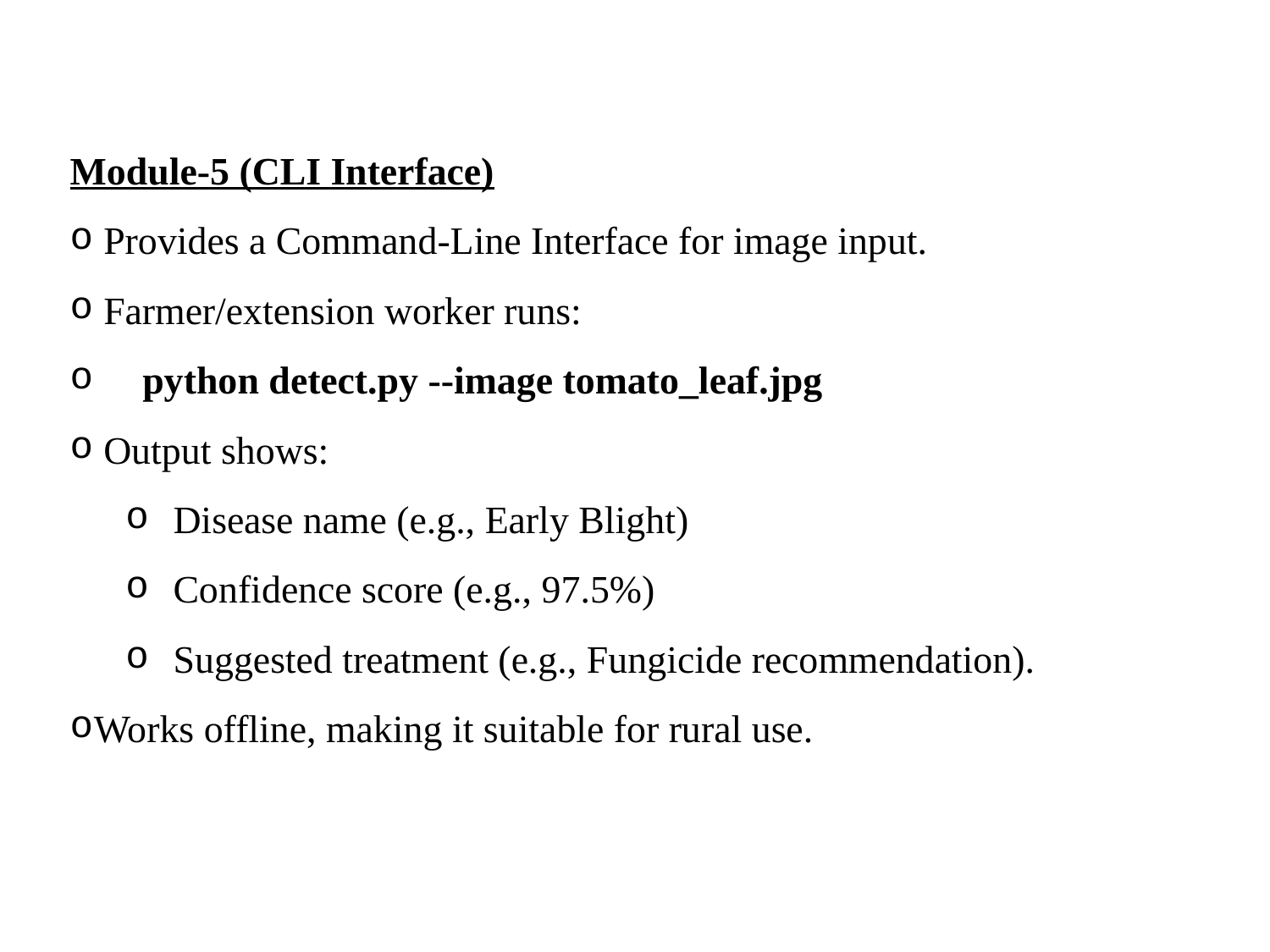

Module-5 (CLI Interface)
 Provides a Command-Line Interface for image input.
 Farmer/extension worker runs:
     python detect.py --image tomato_leaf.jpg
 Output shows:
Disease name (e.g., Early Blight)
Confidence score (e.g., 97.5%)
Suggested treatment (e.g., Fungicide recommendation).
Works offline, making it suitable for rural use.